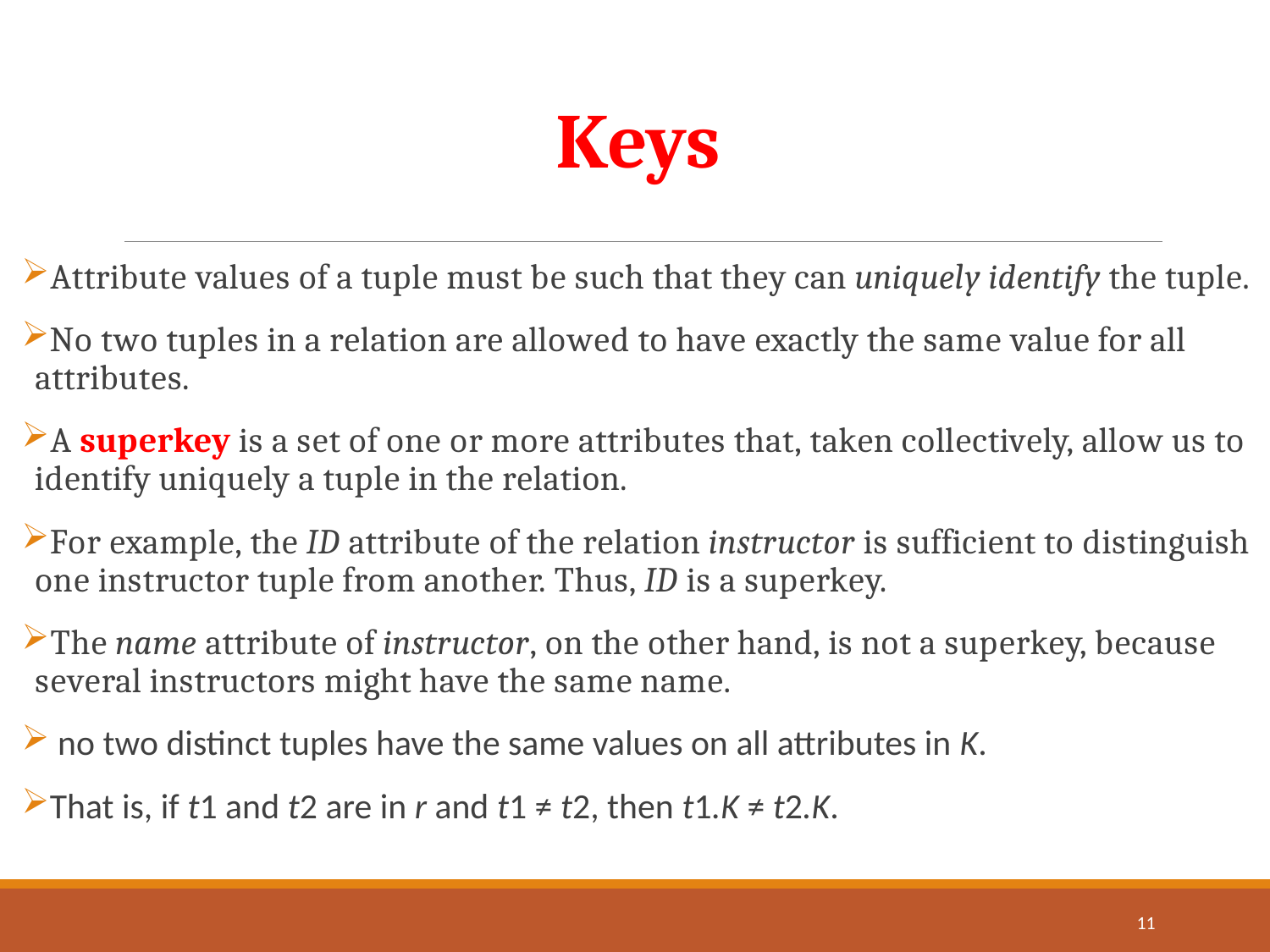

# Keys
Attribute values of a tuple must be such that they can uniquely identify the tuple.
No two tuples in a relation are allowed to have exactly the same value for all attributes.
A superkey is a set of one or more attributes that, taken collectively, allow us to identify uniquely a tuple in the relation.
For example, the ID attribute of the relation instructor is sufficient to distinguish one instructor tuple from another. Thus, ID is a superkey.
The name attribute of instructor, on the other hand, is not a superkey, because several instructors might have the same name.
 no two distinct tuples have the same values on all attributes in K.
That is, if t1 and t2 are in r and t1 ≠ t2, then t1.K ≠ t2.K.

11